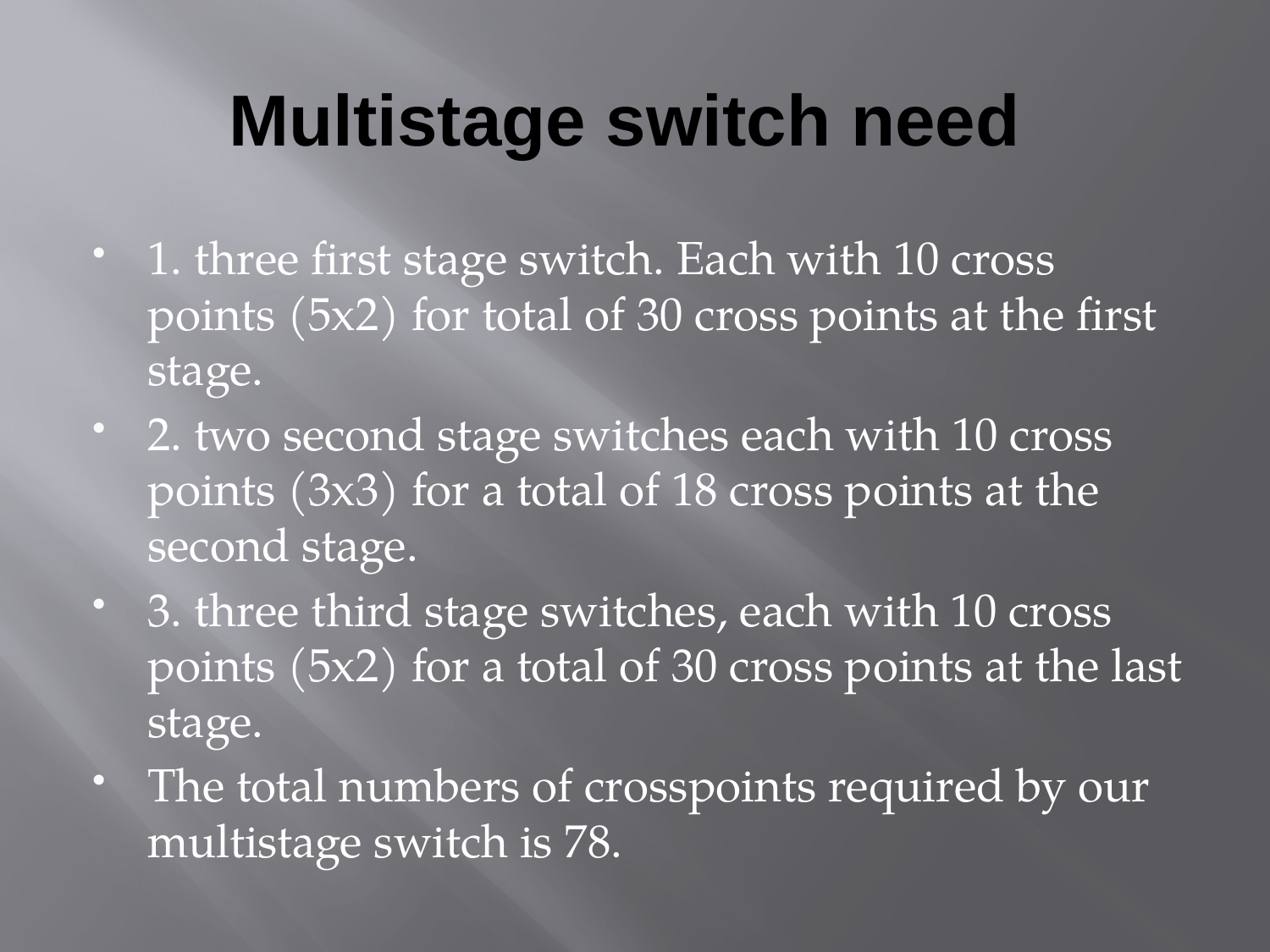

# Multistage switch need
1. three first stage switch. Each with 10 cross points (5x2) for total of 30 cross points at the first stage.
2. two second stage switches each with 10 cross points (3x3) for a total of 18 cross points at the second stage.
3. three third stage switches, each with 10 cross points (5x2) for a total of 30 cross points at the last stage.
The total numbers of crosspoints required by our multistage switch is 78.